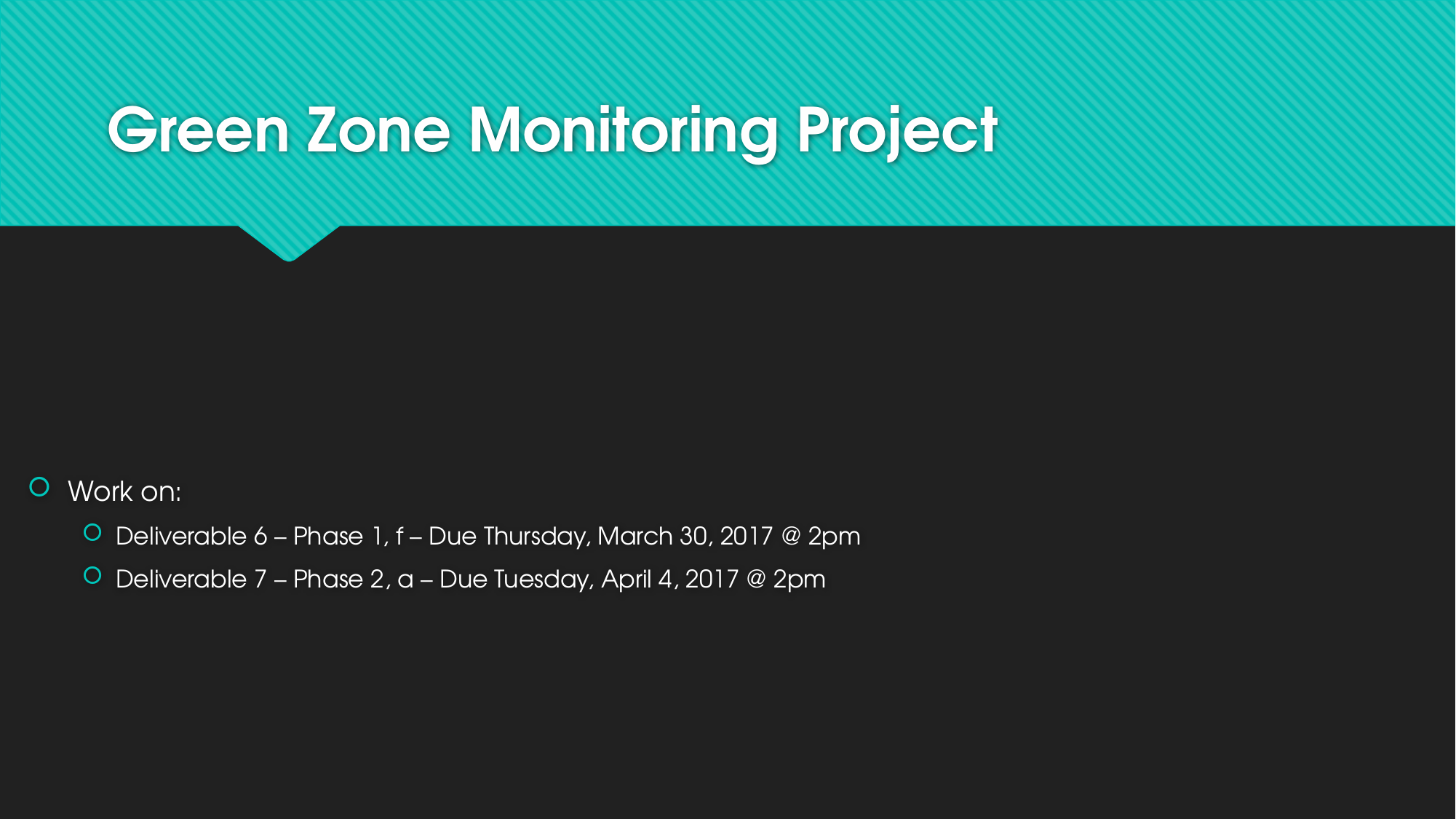

# Green Zone Monitoring Project
Work on:
Deliverable 6 – Phase 1, f – Due Thursday, March 30, 2017 @ 2pm
Deliverable 7 – Phase 2, a – Due Tuesday, April 4, 2017 @ 2pm